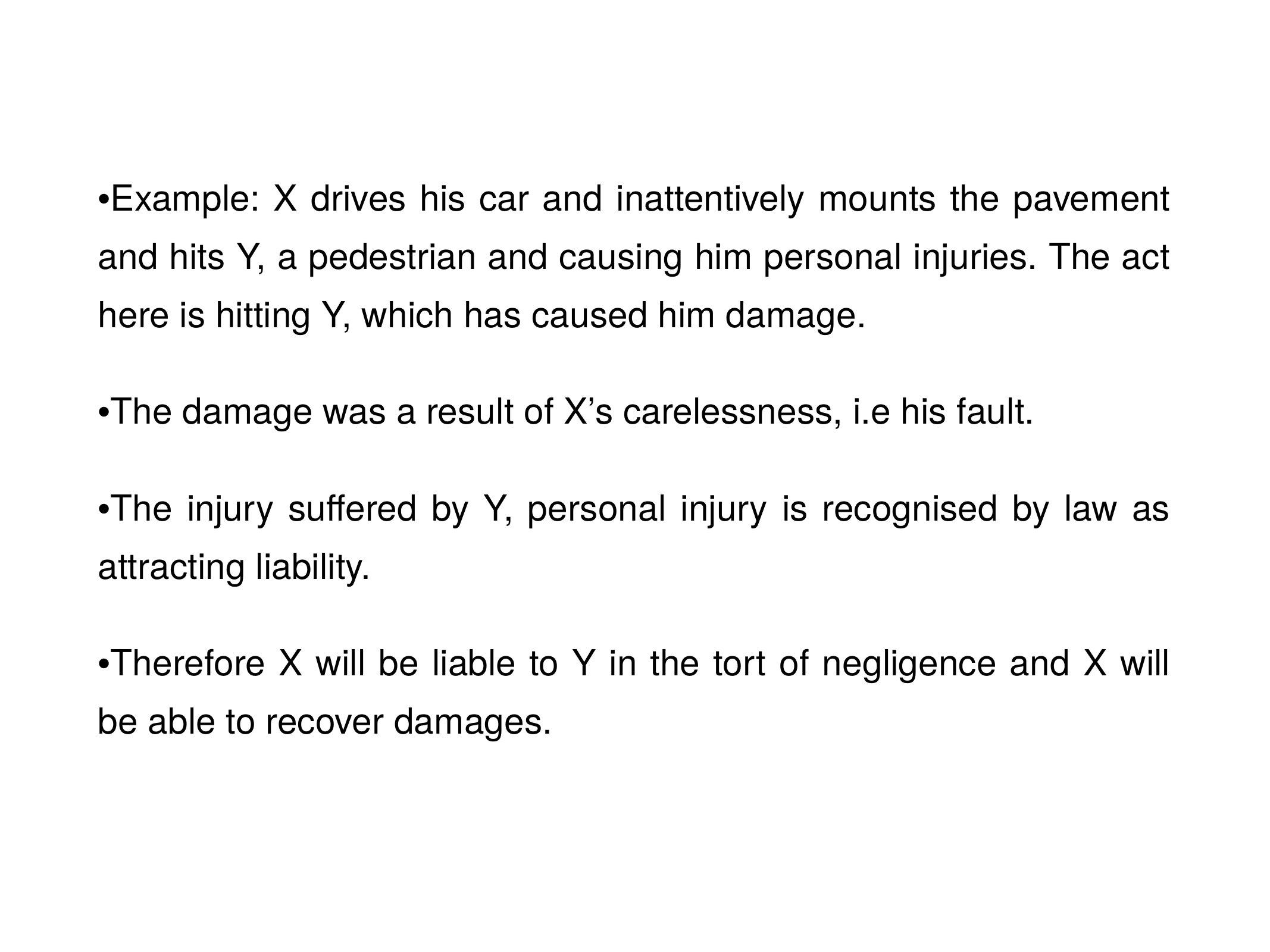

•Example: X drives his car and inattentively mounts the pavement and hits Y, a pedestrian and causing him personal injuries. The act here is hitting Y, which has caused him damage.
•The damage was a result of X’s carelessness, i.e his fault.
•The injury suffered by Y, personal injury is recognised by law as attracting liability.
•Therefore X will be liable to Y in the tort of negligence and X will be able to recover damages.